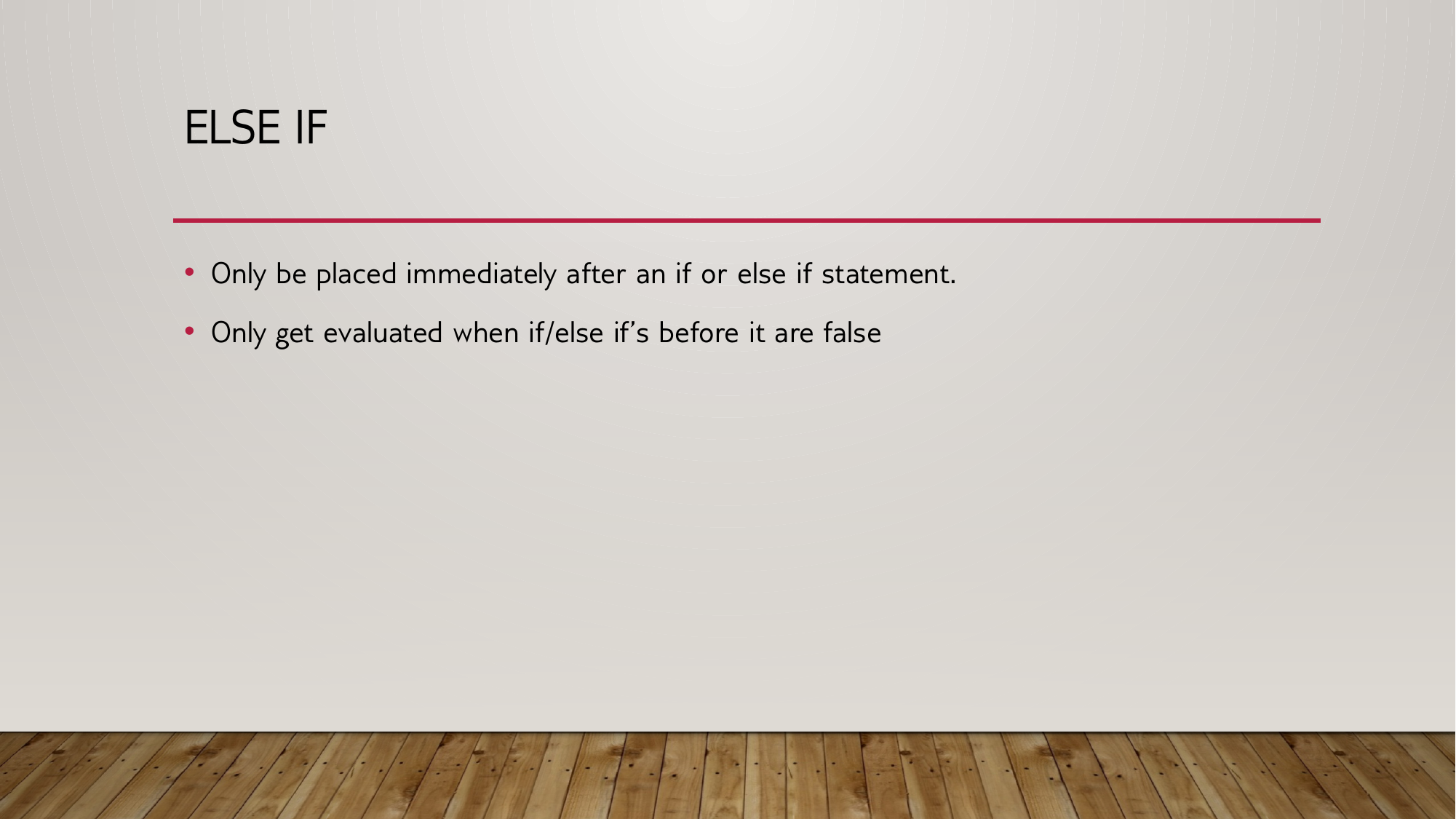

# Else if
Only be placed immediately after an if or else if statement.
Only get evaluated when if/else if’s before it are false